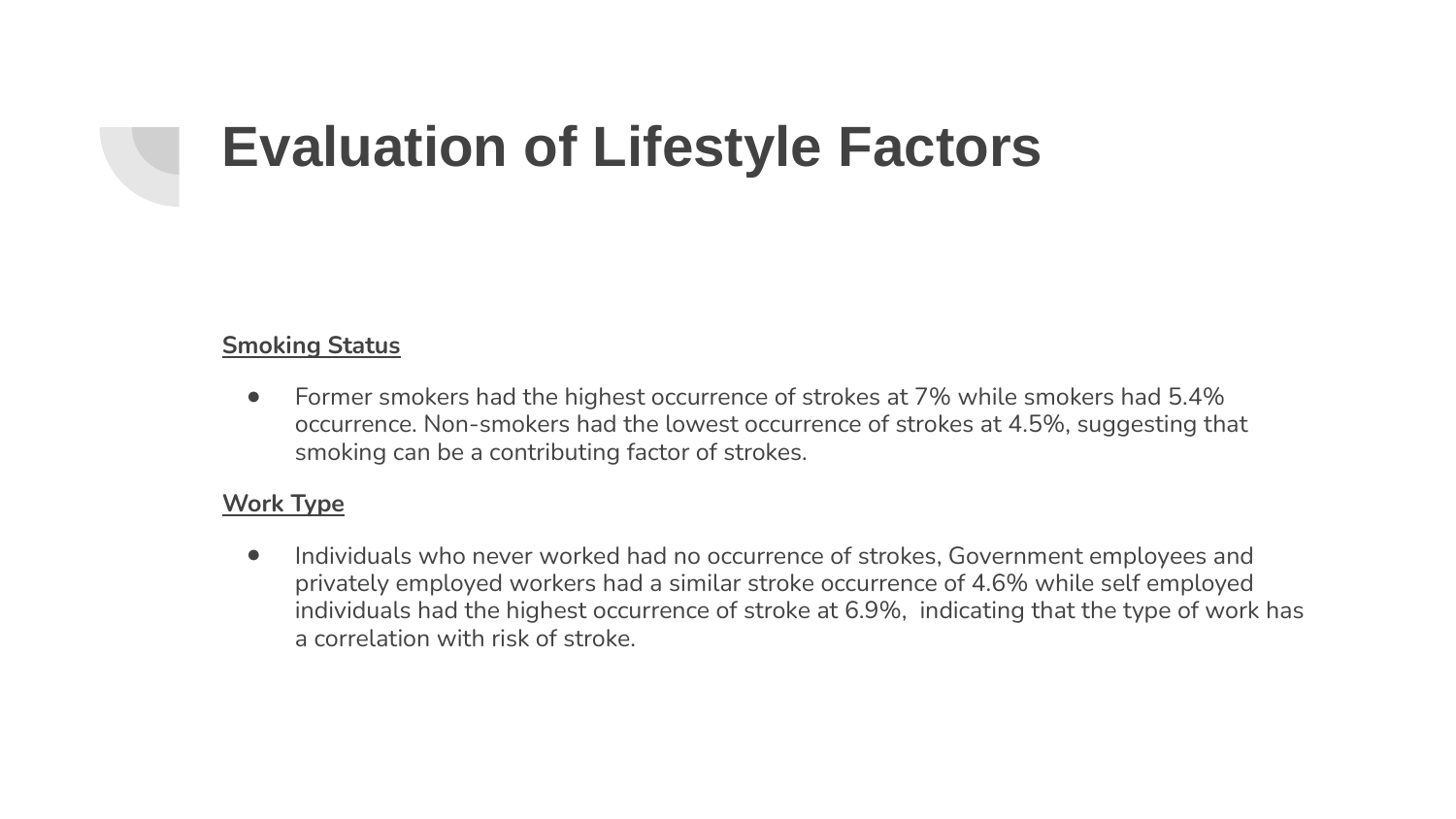

# Evaluation of Lifestyle Factors
Smoking Status
Former smokers had the highest occurrence of strokes at 7% while smokers had 5.4% occurrence. Non-smokers had the lowest occurrence of strokes at 4.5%, suggesting that smoking can be a contributing factor of strokes.
Work Type
Individuals who never worked had no occurrence of strokes, Government employees and privately employed workers had a similar stroke occurrence of 4.6% while self employed individuals had the highest occurrence of stroke at 6.9%,  indicating that the type of work has a correlation with risk of stroke.